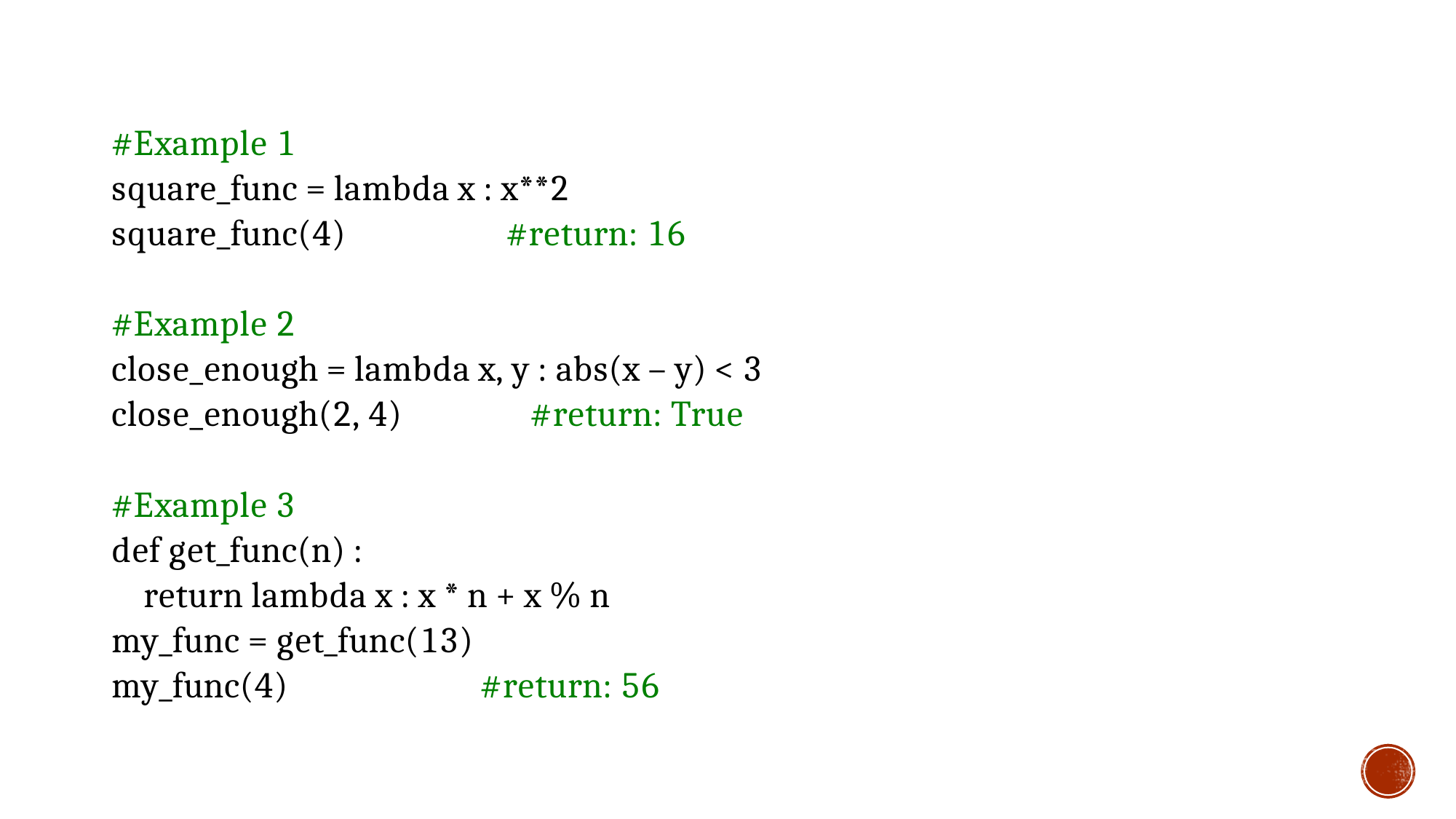

#Example 1
square_func = lambda x : x**2
square_func(4)                    #return: 16

#Example 2
close_enough = lambda x, y : abs(x – y) < 3
close_enough(2, 4)                #return: True

#Example 3
def get_func(n) :
    return lambda x : x * n + x % n
my_func = get_func(13)
my_func(4)                        #return: 56